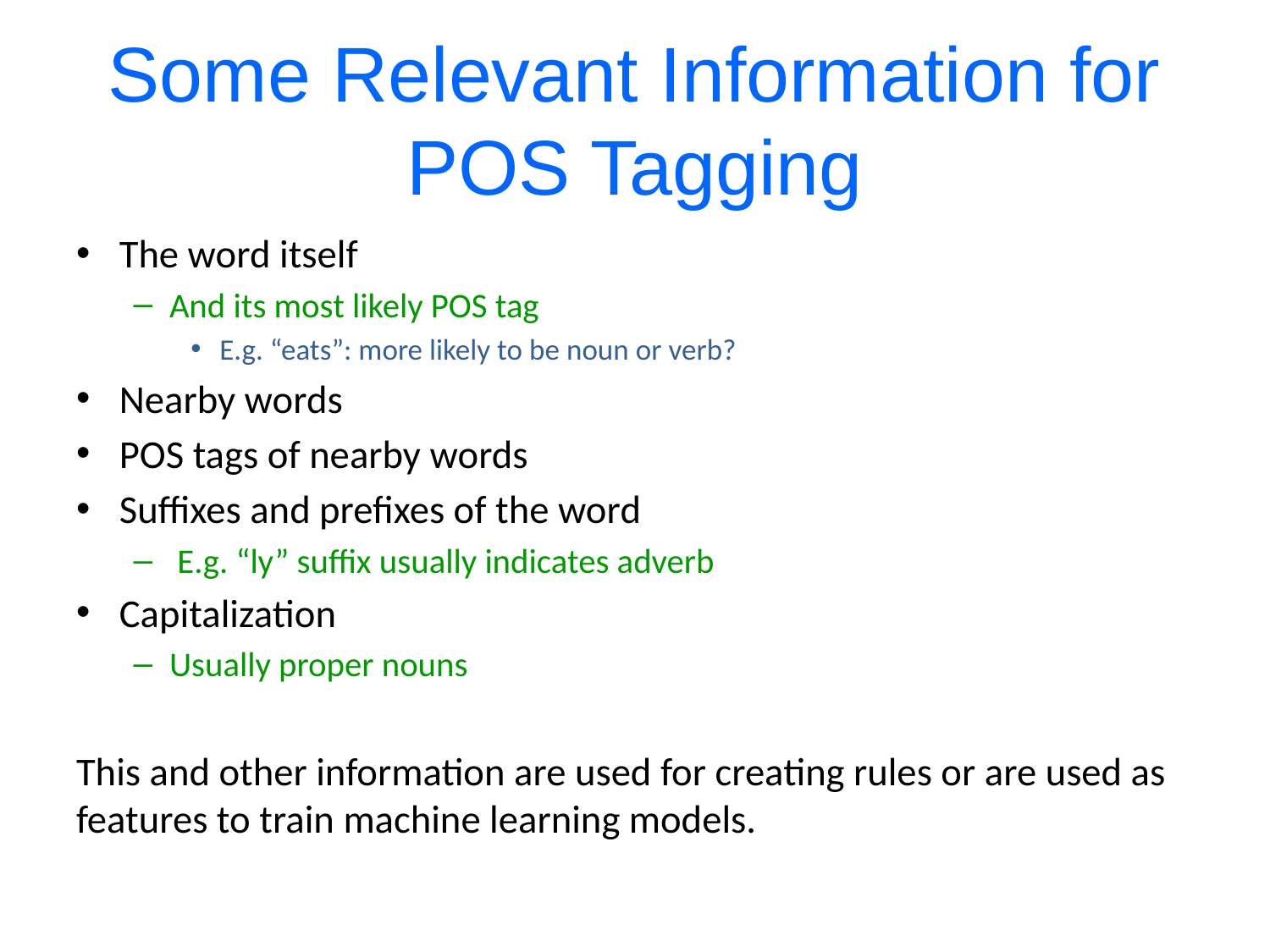

# Some Relevant Information for POS Tagging
The word itself
And its most likely POS tag
E.g. “eats”: more likely to be noun or verb?
Nearby words
POS tags of nearby words
Suffixes and prefixes of the word
 E.g. “ly” suffix usually indicates adverb
Capitalization
Usually proper nouns

This and other information are used for creating rules or are used as features to train machine learning models.